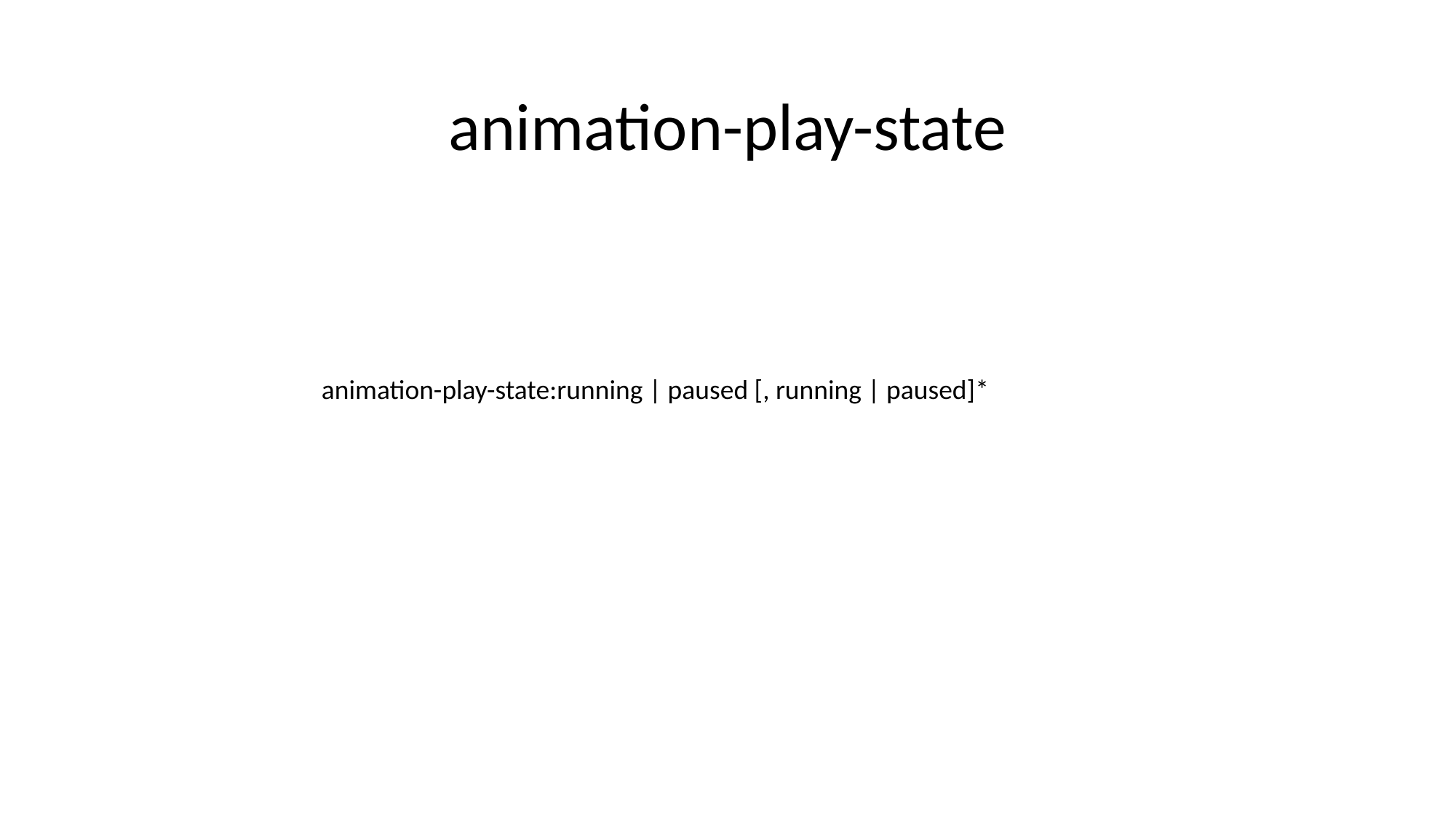

animation-play-state
animation-play-state:running | paused [, running | paused]*